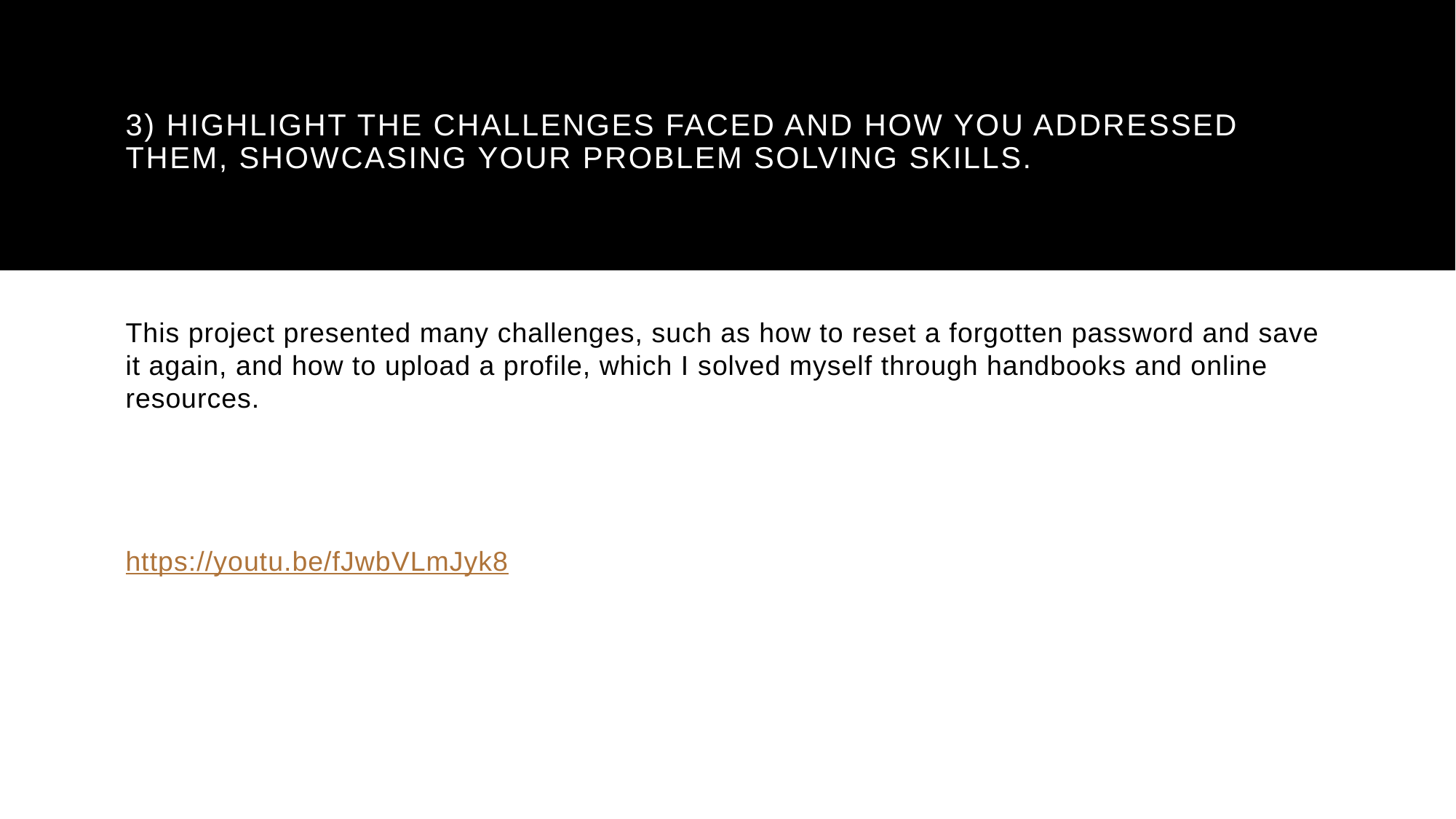

# 3) Highlight the challenges faced and how you addressed them, showcasing your problem solving skills.
This project presented many challenges, such as how to reset a forgotten password and save it again, and how to upload a profile, which I solved myself through handbooks and online resources.

https://youtu.be/fJwbVLmJyk8